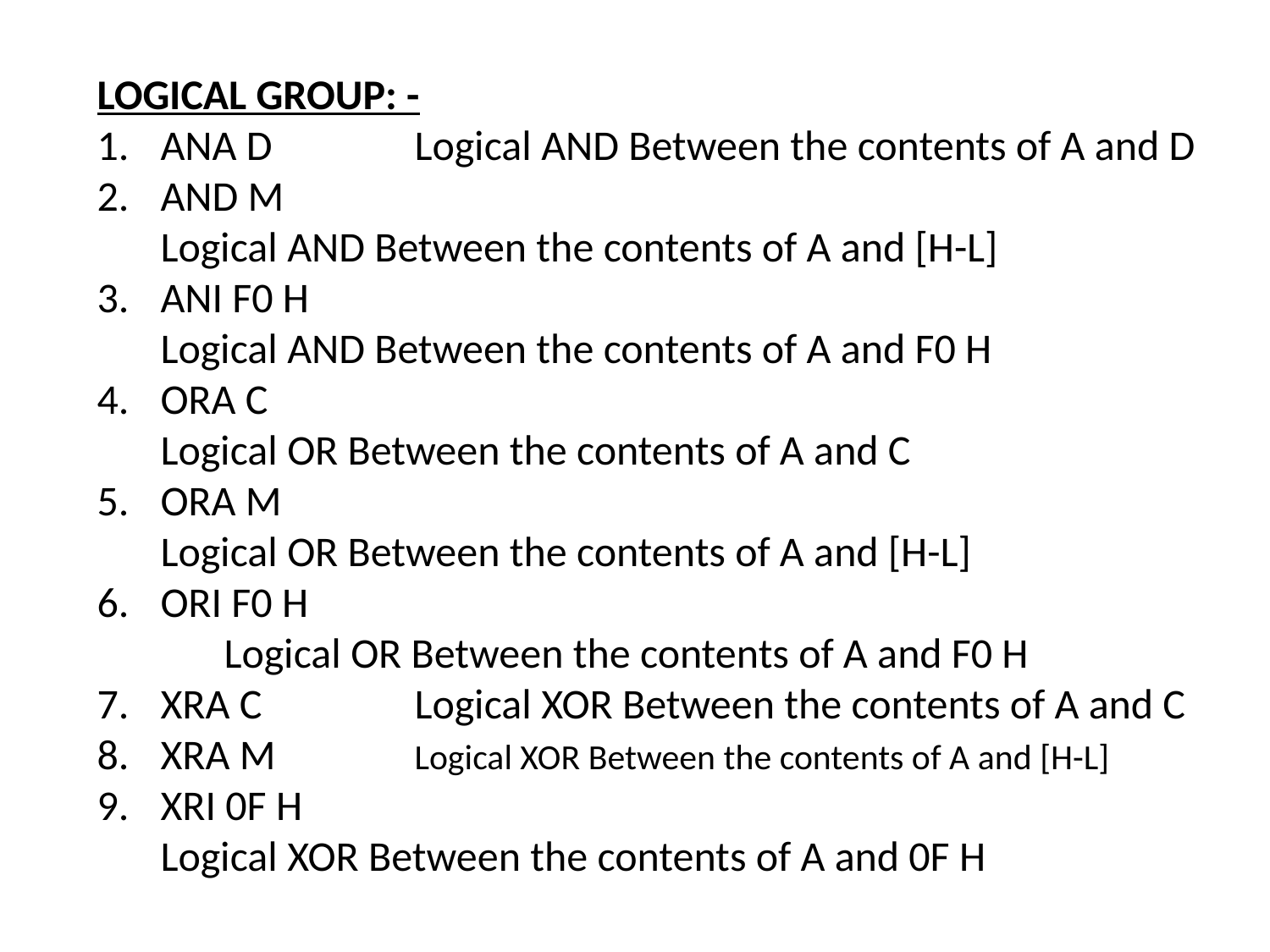

LOGICAL GROUP: -
1.	ANA D		Logical AND Between the contents of A and D
AND M
	Logical AND Between the contents of A and [H-L]
ANI F0 H
	Logical AND Between the contents of A and F0 H
ORA C
	Logical OR Between the contents of A and C
ORA M
	Logical OR Between the contents of A and [H-L]
ORI F0 H
	Logical OR Between the contents of A and F0 H
7.	XRA C		Logical XOR Between the contents of A and C
8.	XRA M		Logical XOR Between the contents of A and [H-L]
XRI 0F H
	Logical XOR Between the contents of A and 0F H